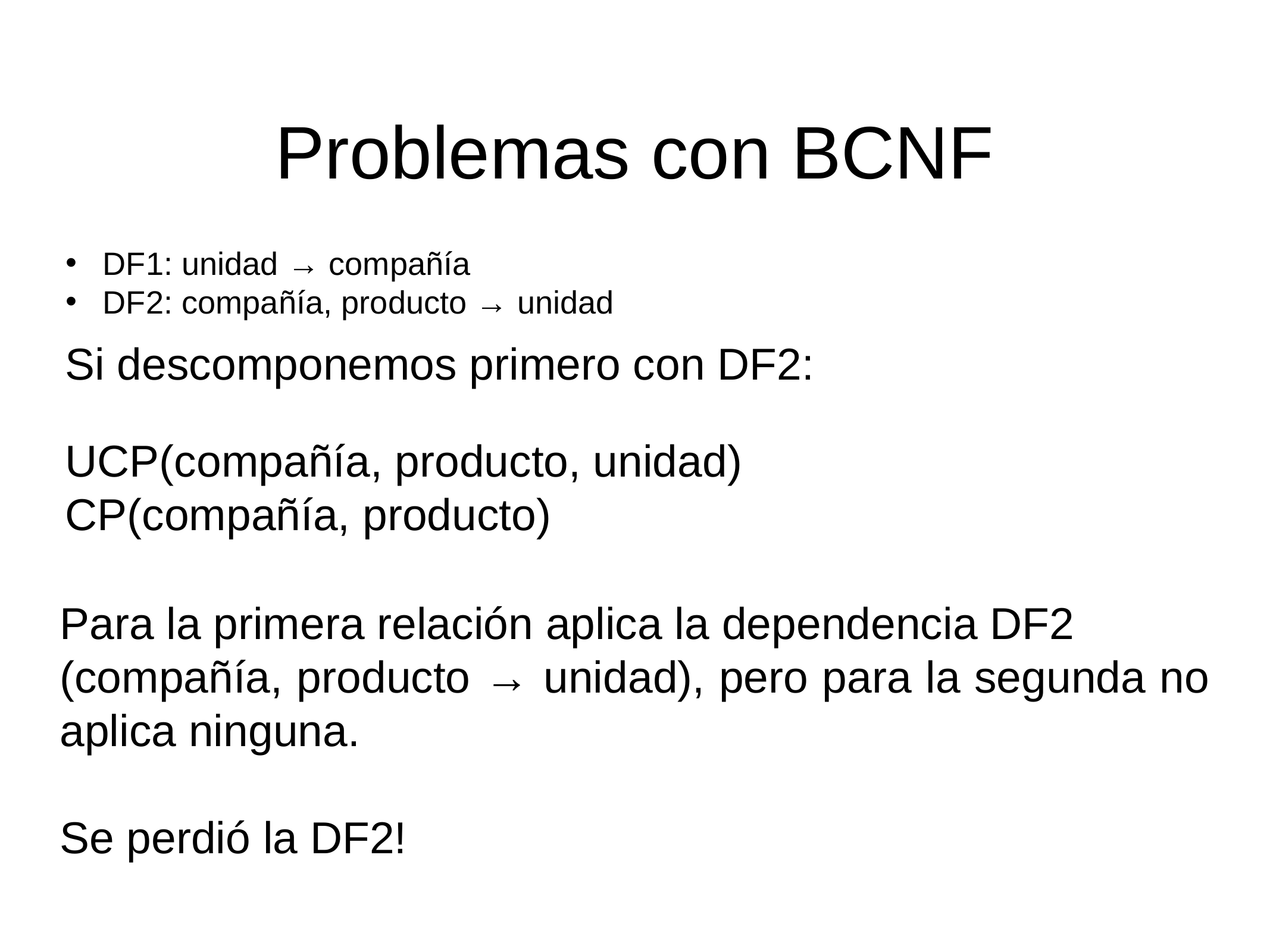

Problemas con BCNF
DF1: unidad → compañía
DF2: compañía, producto → unidad
Si descomponemos primero con DF2:
UCP(compañía, producto, unidad)
CP(compañía, producto)
Para la primera relación aplica la dependencia DF2
(compañía, producto → unidad), pero para la segunda no aplica ninguna.

Se perdió la DF2!